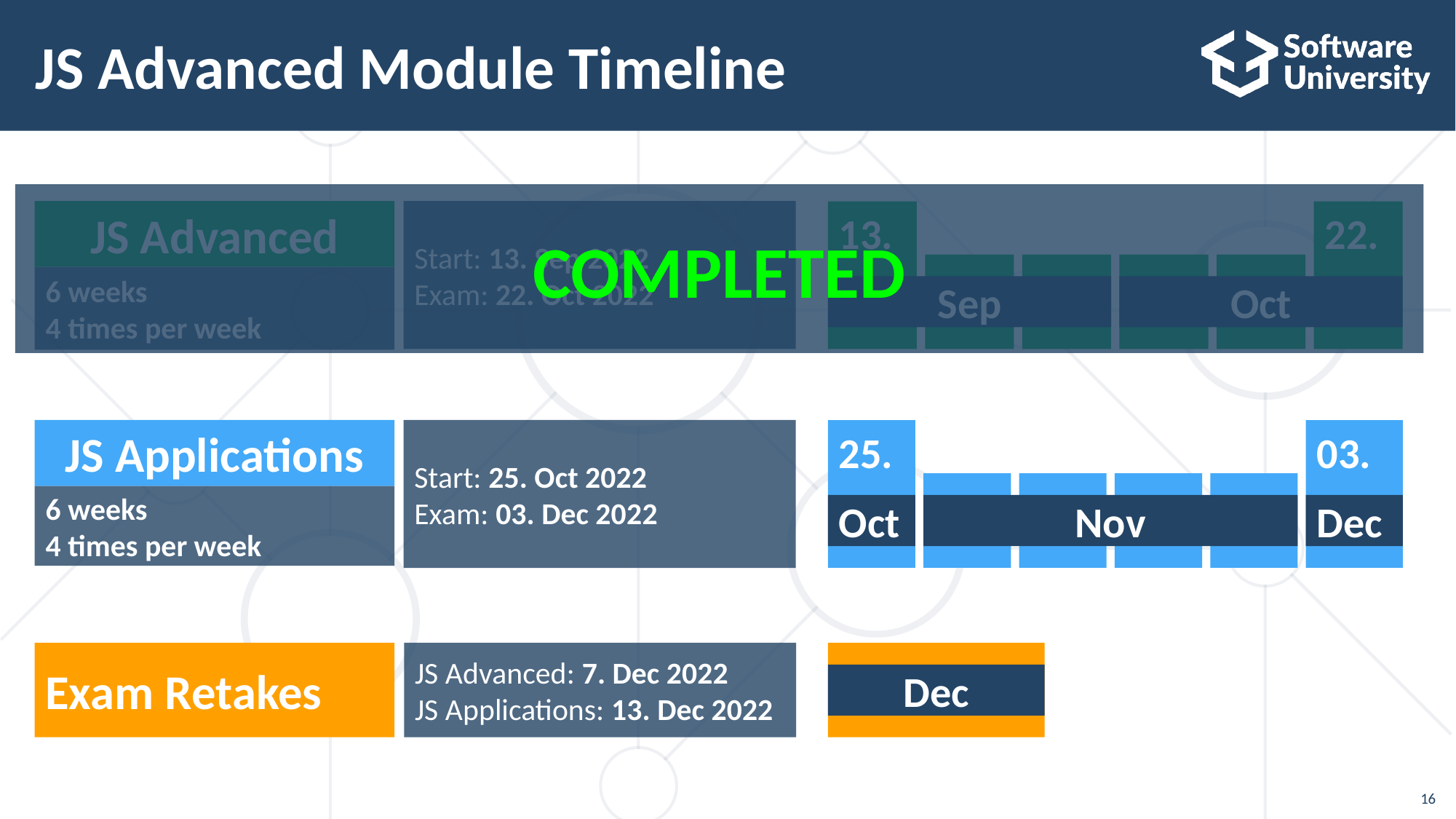

# JS Advanced Module Timeline
COMPLETED
JS Advanced
Start: 13. Sep 2022
Exam: 22. Oct 2022
13.
22.

Sep
Oct
6 weeks
4 times per week
JS Applications
Start: 25. Oct 2022
Exam: 03. Dec 2022
03.
25.

Oct
Nov
Dec
6 weeks
4 times per week
Exam Retakes
JS Advanced: 7. Dec 2022
JS Applications: 13. Dec 2022

Dec
16